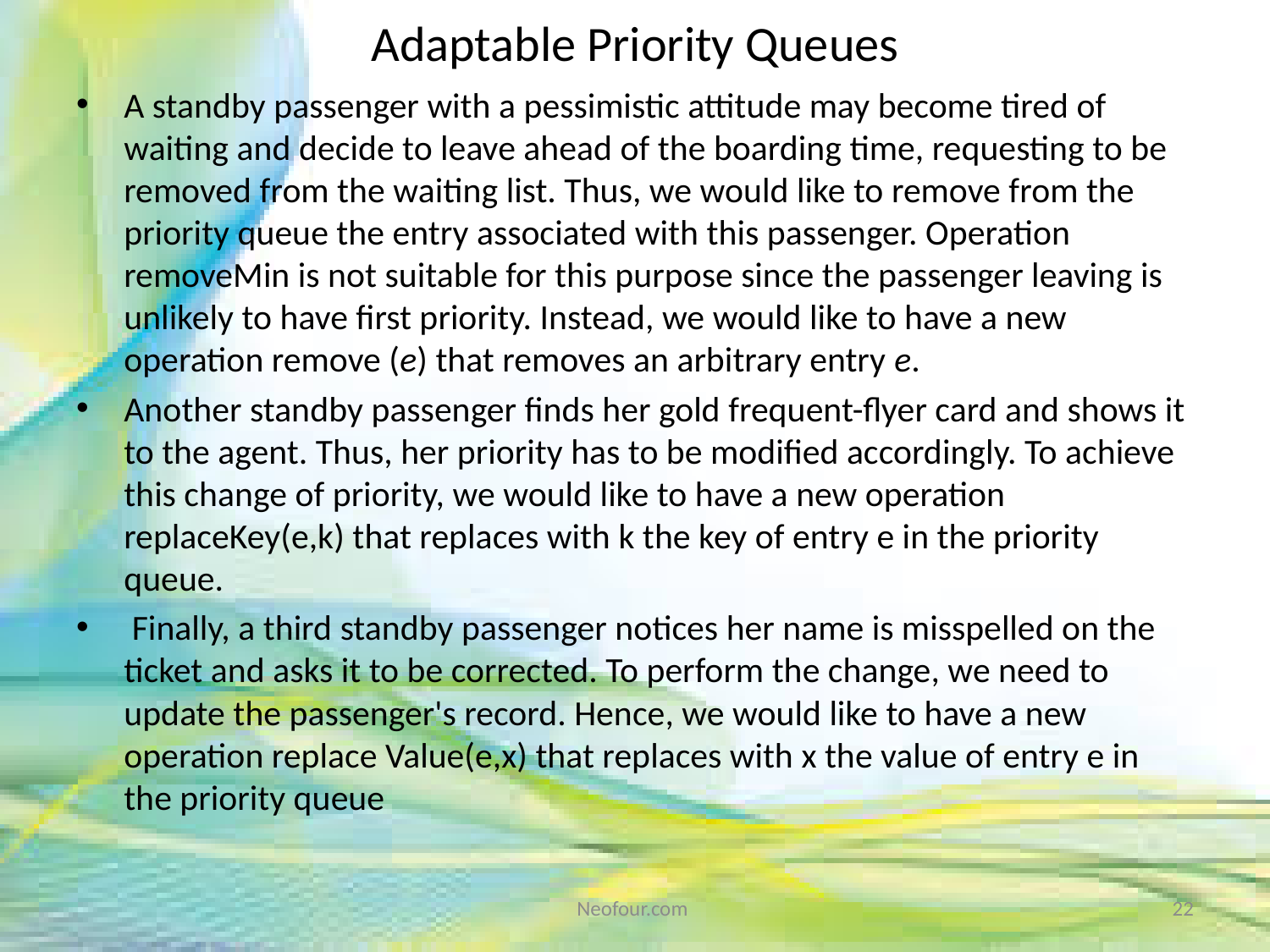

# Adaptable Priority Queues
A standby passenger with a pessimistic attitude may become tired of waiting and decide to leave ahead of the boarding time, requesting to be removed from the waiting list. Thus, we would like to remove from the priority queue the entry associated with this passenger. Operation removeMin is not suitable for this purpose since the passenger leaving is unlikely to have first priority. Instead, we would like to have a new operation remove (e) that removes an arbitrary entry e.
Another standby passenger finds her gold frequent-flyer card and shows it to the agent. Thus, her priority has to be modified accordingly. To achieve this change of priority, we would like to have a new operation replaceKey(e,k) that replaces with k the key of entry e in the priority queue.
 Finally, a third standby passenger notices her name is misspelled on the ticket and asks it to be corrected. To perform the change, we need to update the passenger's record. Hence, we would like to have a new operation replace Value(e,x) that replaces with x the value of entry e in the priority queue
Neofour.com
22